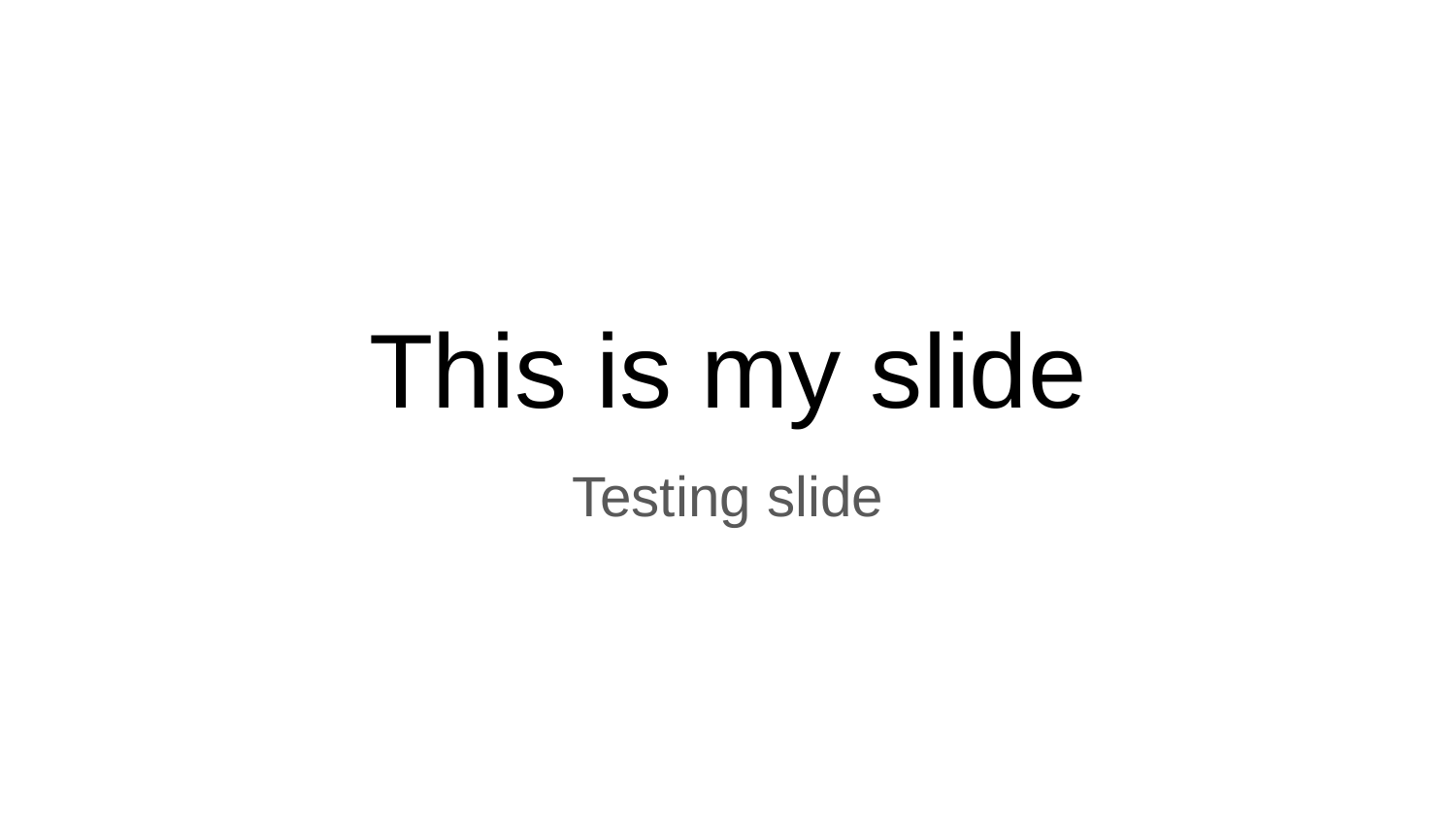

# This is my slide
Testing slide